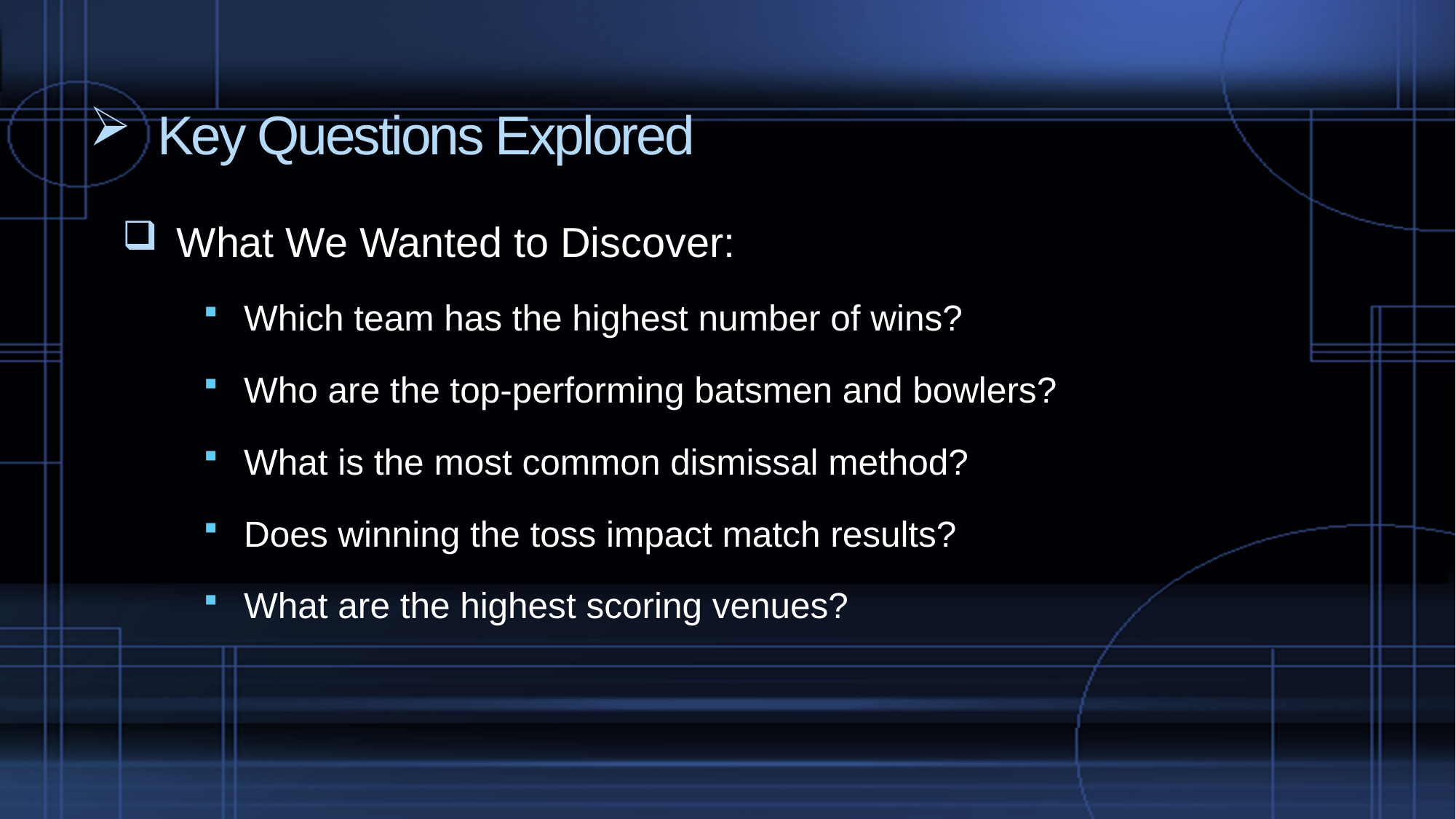

# Key Questions Explored
What We Wanted to Discover:
Which team has the highest number of wins?
Who are the top-performing batsmen and bowlers?
What is the most common dismissal method?
Does winning the toss impact match results?
What are the highest scoring venues?